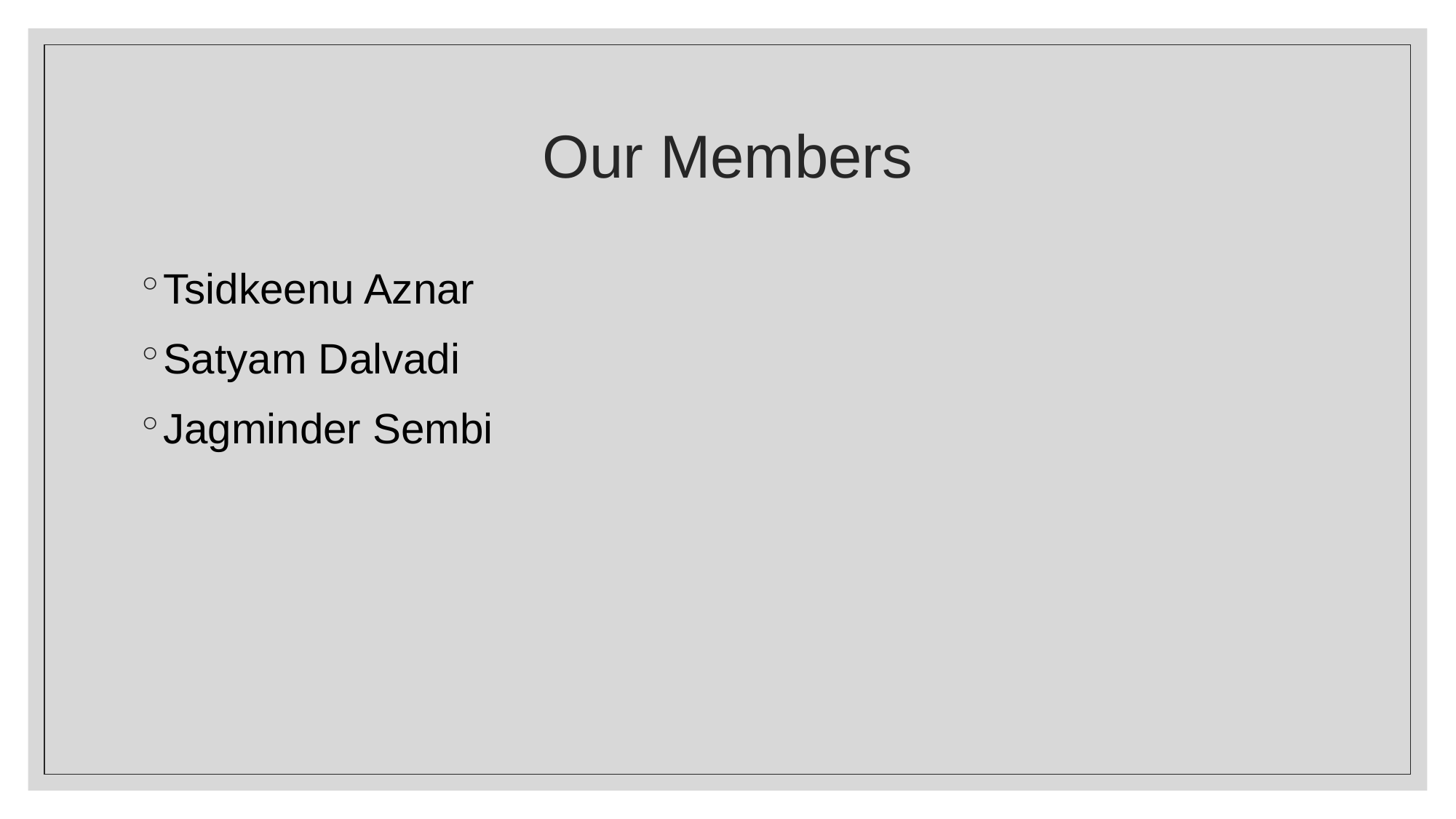

# Our Members
Tsidkeenu Aznar
Satyam Dalvadi
Jagminder Sembi